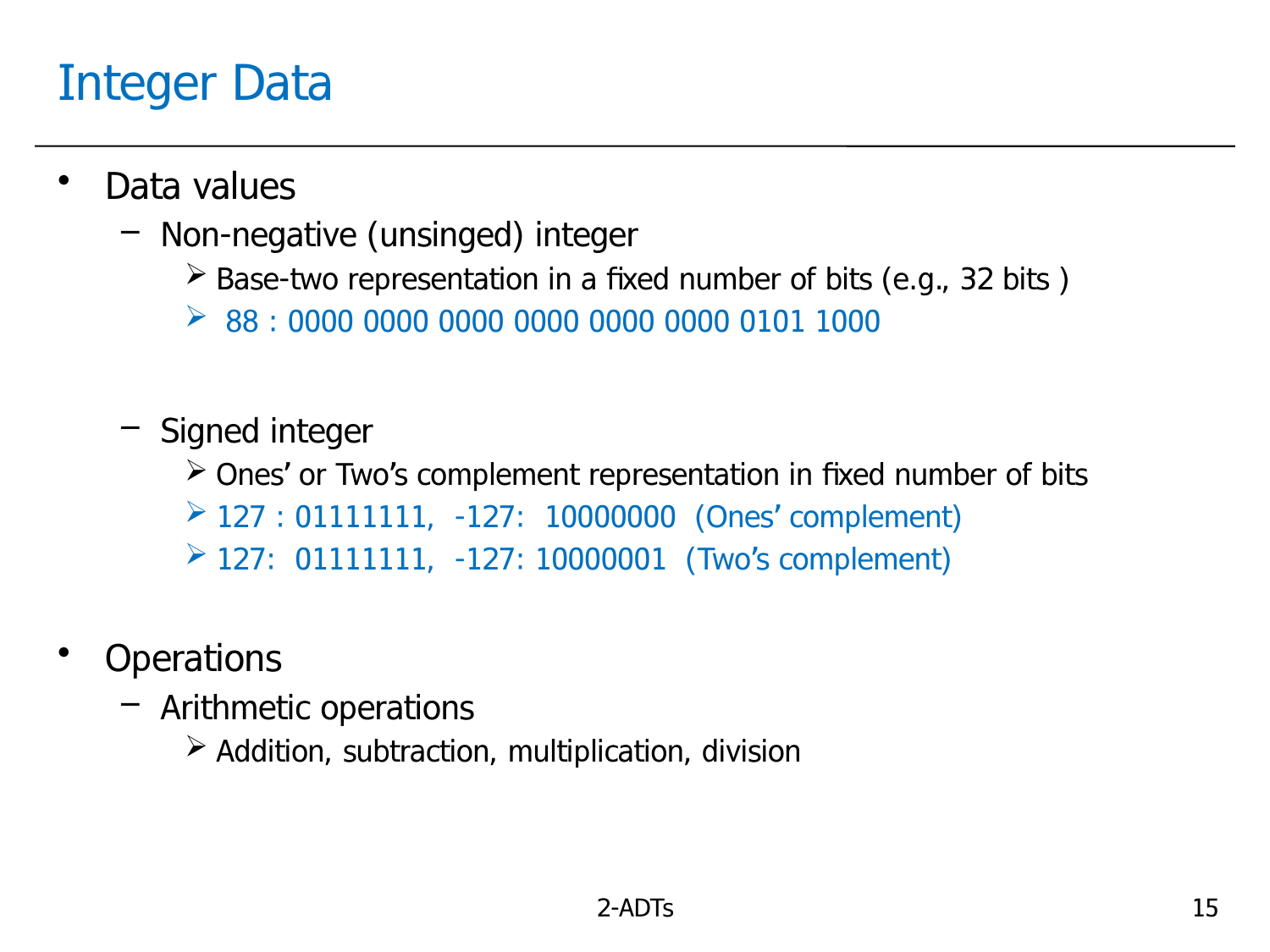

# Integer Data
Data values
Non-negative (unsinged) integer
Base-two representation in a fixed number of bits (e.g., 32 bits )
 88 : 0000 0000 0000 0000 0000 0000 0101 1000

Signed integer
Ones’ or Two’s complement representation in fixed number of bits
127 : 01111111,  -127:  10000000  (Ones’ complement)
127:  01111111,  -127: 10000001  (Two’s complement)

Operations
Arithmetic operations
Addition, subtraction, multiplication, division
2-ADTs
15